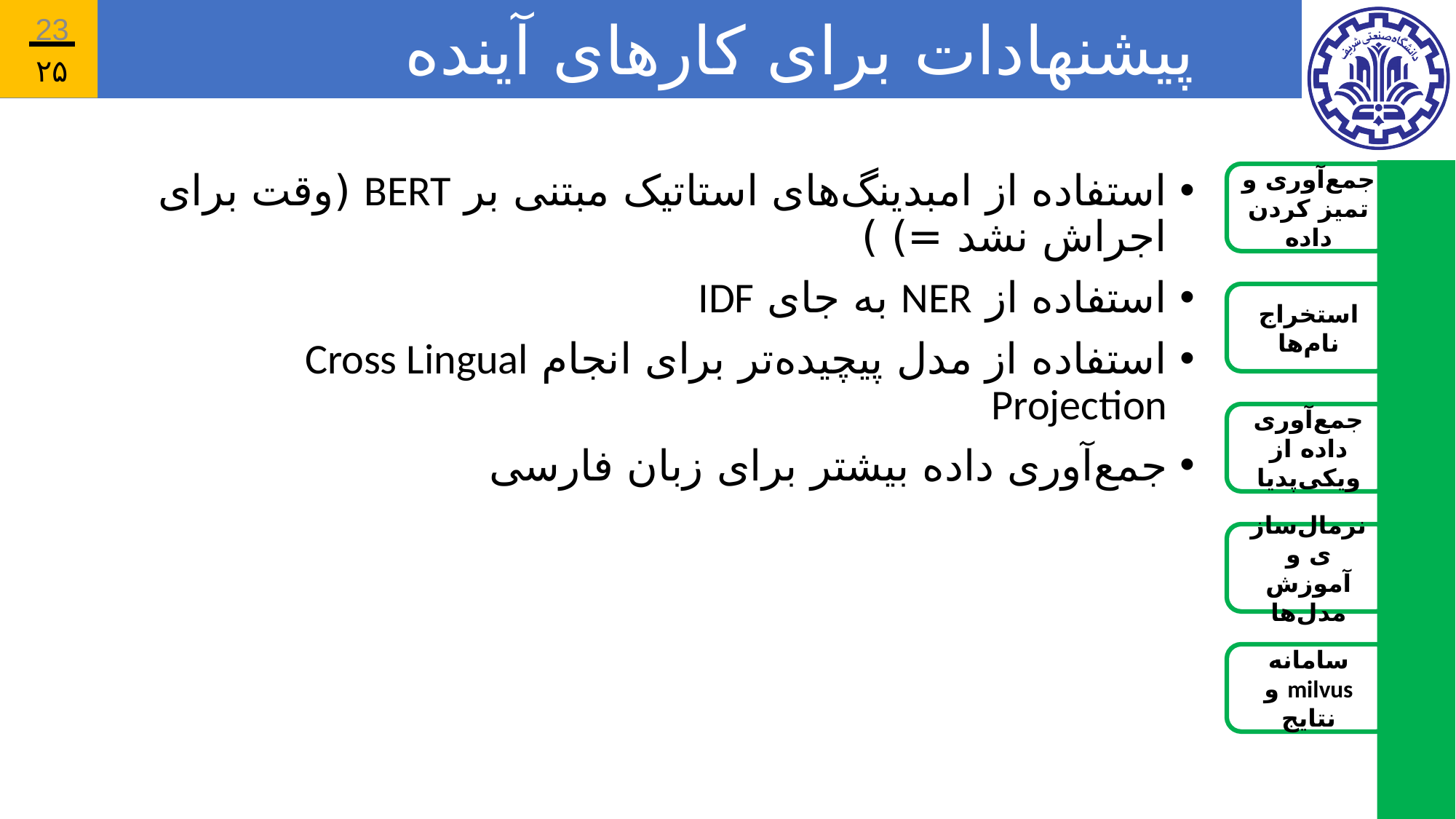

23
# پیشنهادات برای کار‌های آینده
استفاده از امبدینگ‌های استاتیک مبتنی بر BERT (وقت برای اجراش نشد =) )
استفاده از NER به جای IDF
استفاده از مدل پیچیده‌تر برای انجام Cross Lingual Projection
جمع‌آوری داده بیشتر برای زبان فارسی